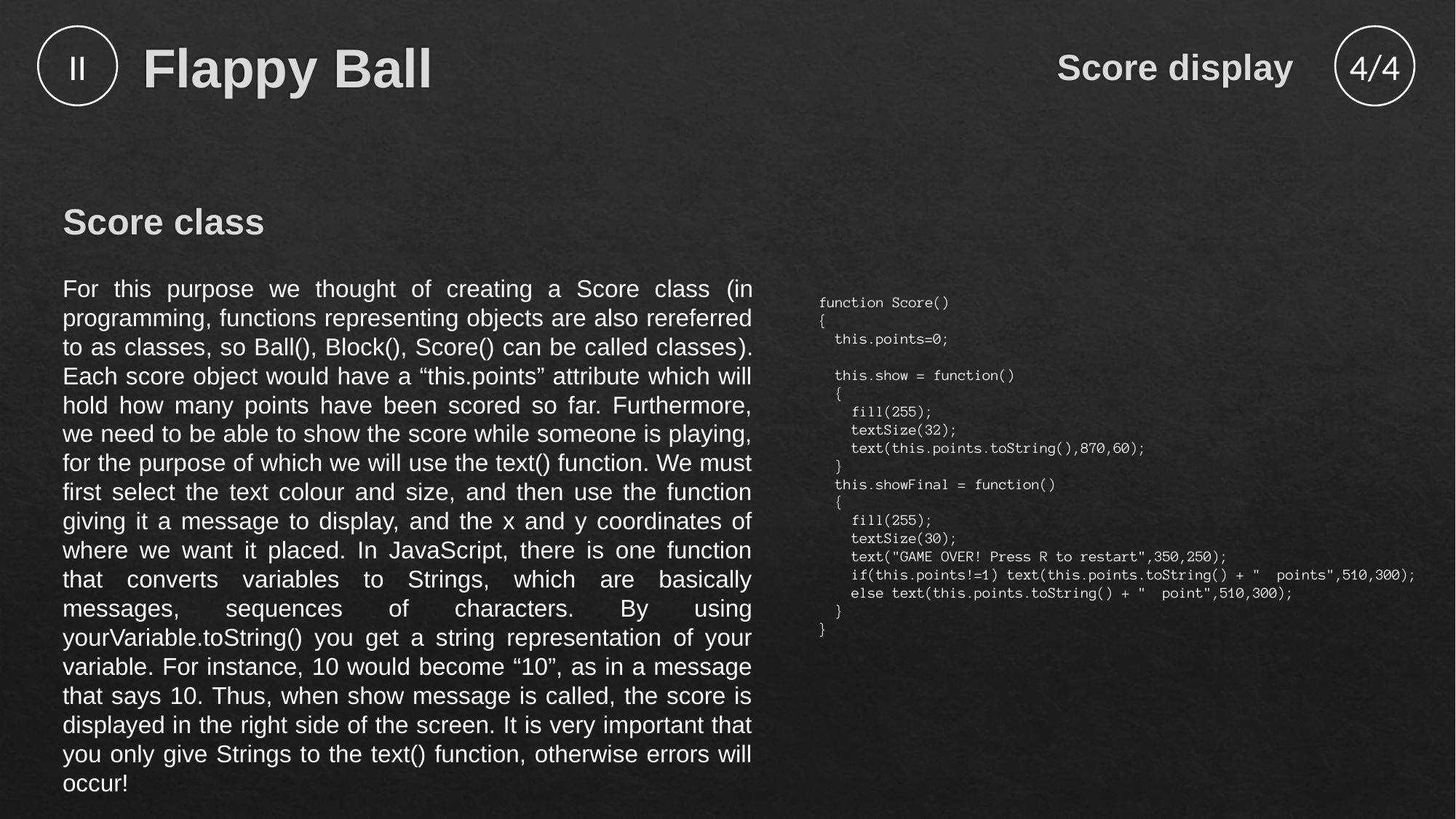

Score display
II
4/4
Flappy Ball
Score class
For this purpose we thought of creating a Score class (in programming, functions representing objects are also rereferred to as classes, so Ball(), Block(), Score() can be called classes). Each score object would have a “this.points” attribute which will hold how many points have been scored so far. Furthermore, we need to be able to show the score while someone is playing, for the purpose of which we will use the text() function. We must first select the text colour and size, and then use the function giving it a message to display, and the x and y coordinates of where we want it placed. In JavaScript, there is one function that converts variables to Strings, which are basically messages, sequences of characters. By using yourVariable.toString() you get a string representation of your variable. For instance, 10 would become “10”, as in a message that says 10. Thus, when show message is called, the score is displayed in the right side of the screen. It is very important that you only give Strings to the text() function, otherwise errors will occur!
function Score()
{
  this.points=0;

  this.show = function()
  {
    fill(255);
    textSize(32);
    text(this.points.toString(),870,60);
  }
  this.showFinal = function()
  {
    fill(255);
    textSize(30);
    text("GAME OVER! Press R to restart",350,250);
    if(this.points!=1) text(this.points.toString() + "  points",510,300);
    else text(this.points.toString() + "  point",510,300);
  }
}